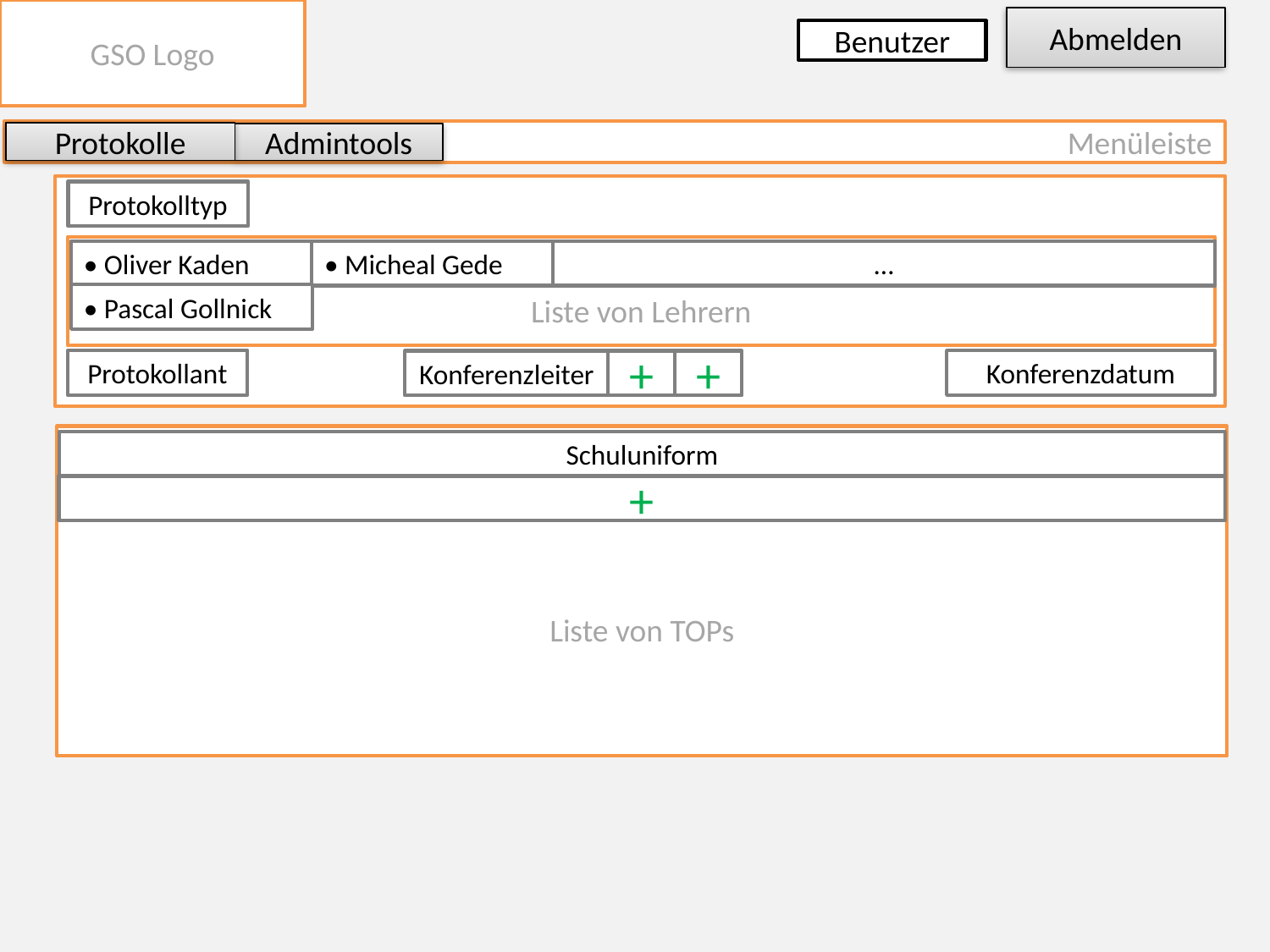

GSO Logo
Abmelden
Benutzer
Menüleiste
Protokolle
Admintools

Protokolltyp

Liste von Lehrern
• Oliver Kaden
• Micheal Gede
…
• Pascal Gollnick
Konferenzdatum
Protokollant
Konferenzleiter
+
+

Liste von TOPs
Schuluniform
+